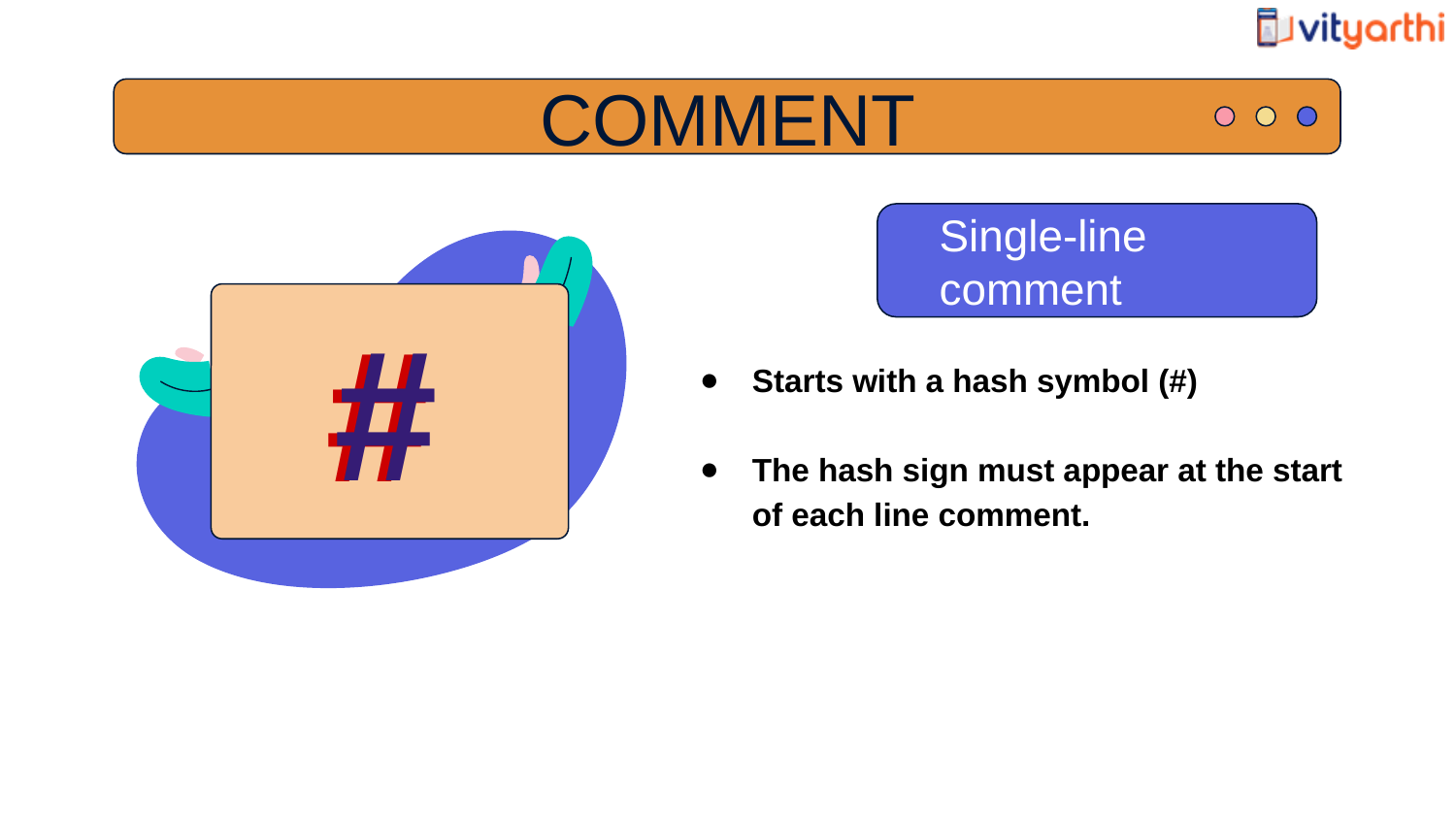

COMMENT

Single-line comment

#
#

Starts with a hash symbol (#)

The hash sign must appear at the start of each line comment.